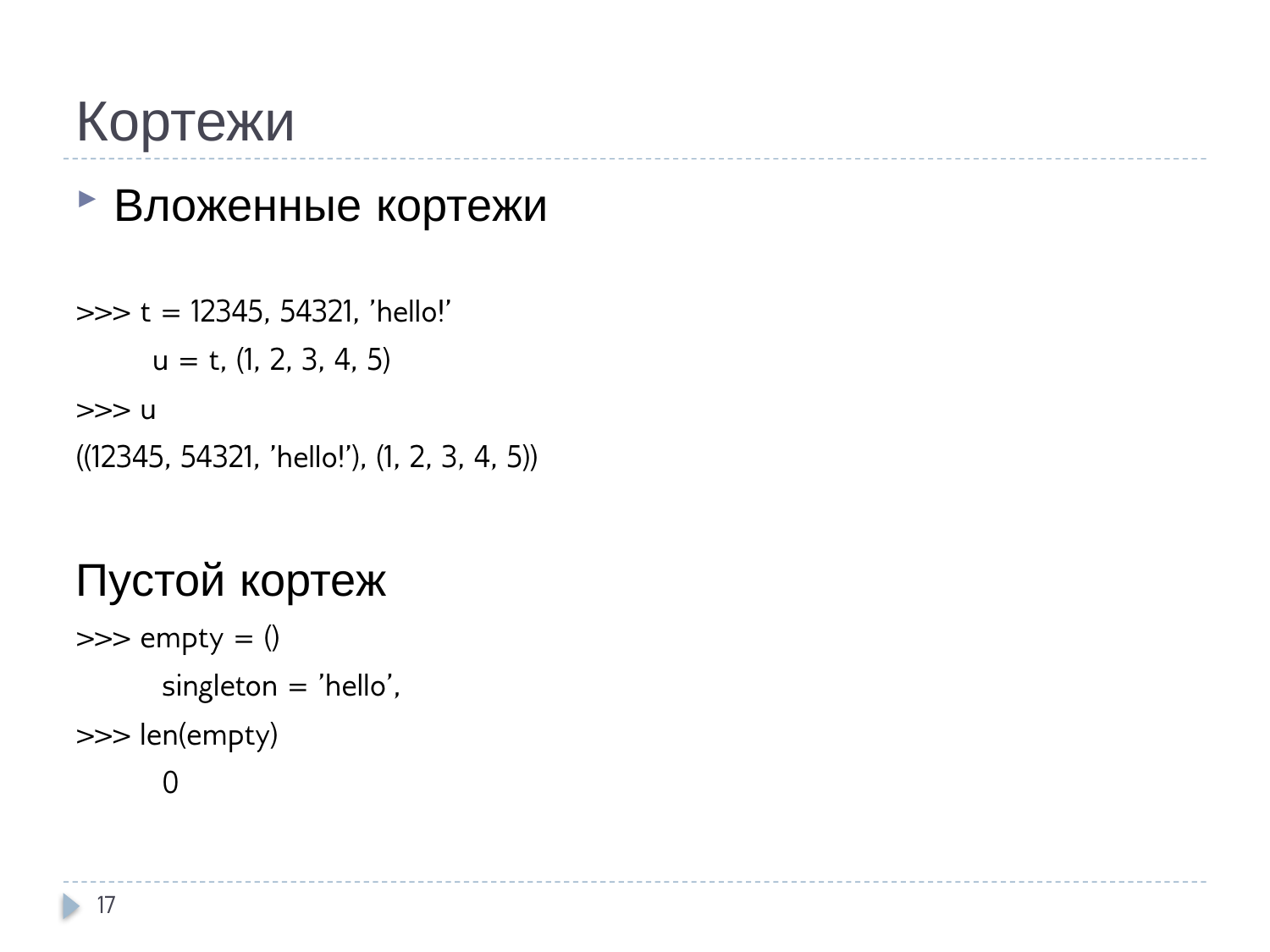

# Кортежи
Вложенные кортежи

>>> t = 12345, 54321, ’hello!’
        u = t, (1, 2, 3, 4, 5)
>>> u
((12345, 54321, ’hello!’), (1, 2, 3, 4, 5))

Пустой кортеж
>>> empty = ()
         singleton = ’hello’,
>>> len(empty)
         0

17